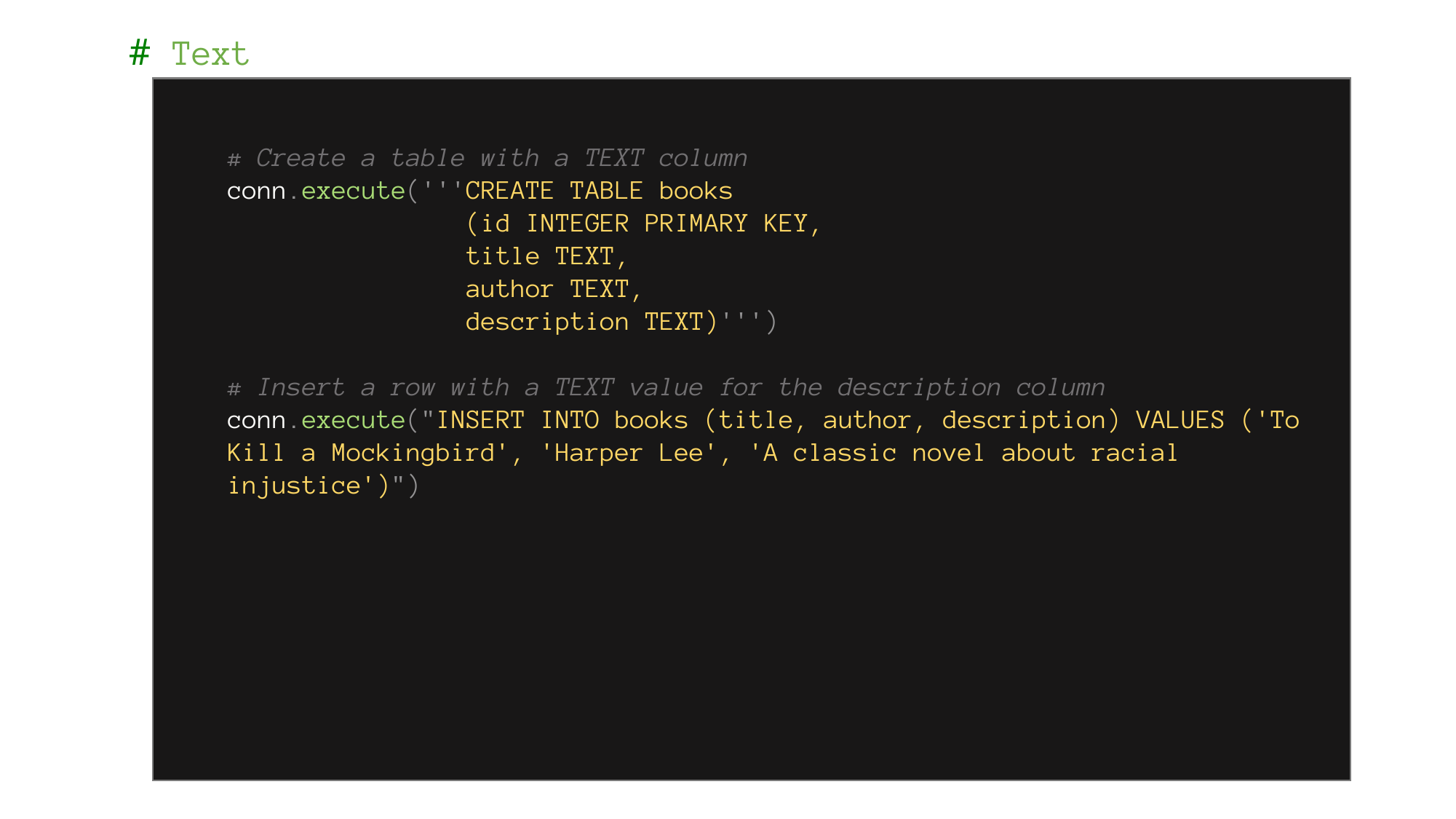

# Text

# Create a table with a TEXT column
conn.execute('''CREATE TABLE books
                (id INTEGER PRIMARY KEY,
                title TEXT,
                author TEXT,
                description TEXT)''')
# Insert a row with a TEXT value for the description column
conn.execute("INSERT INTO books (title, author, description) VALUES ('To Kill a Mockingbird', 'Harper Lee', 'A classic novel about racial injustice')")